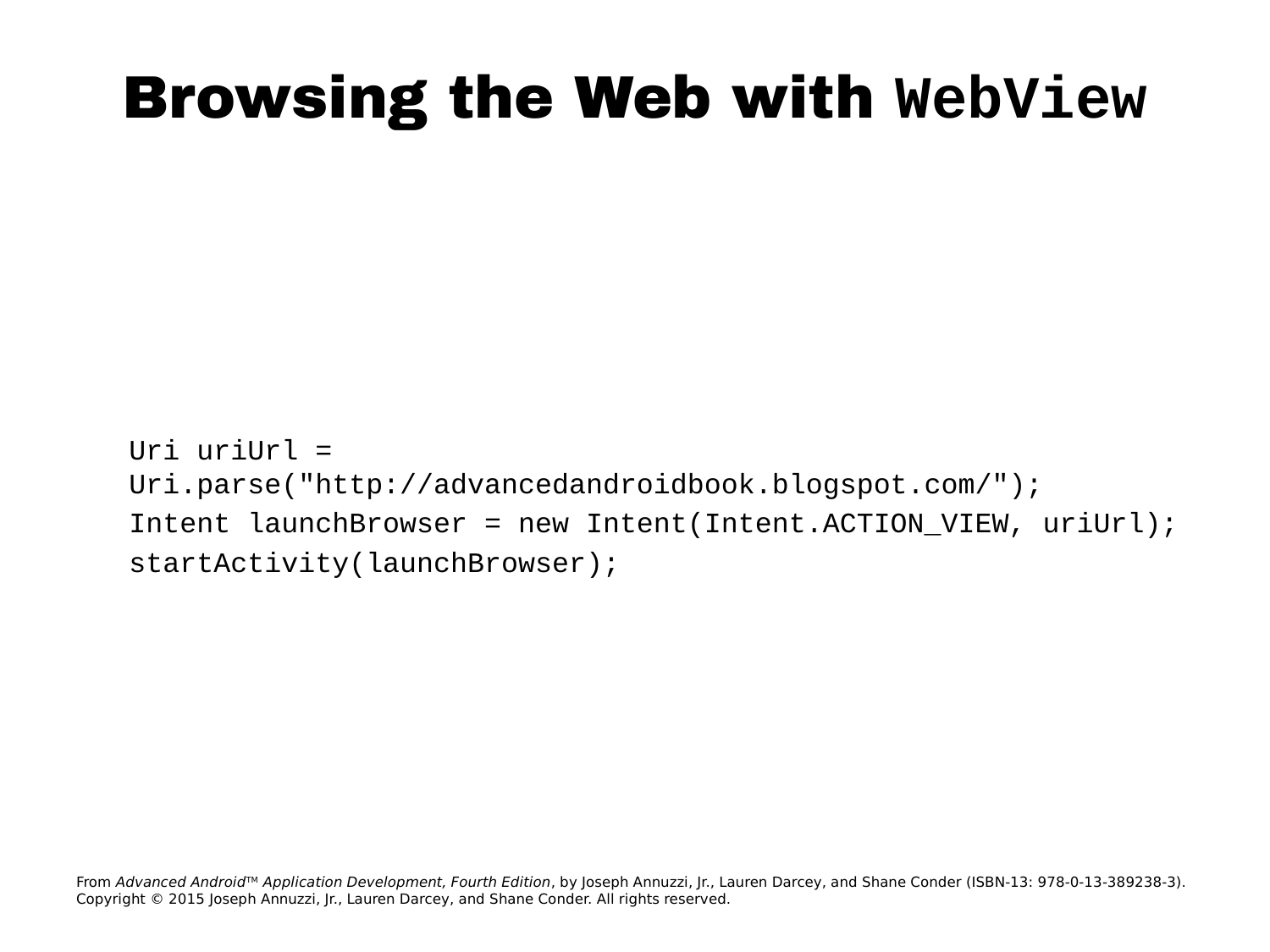

# Browsing the Web with WebView

Uri uriUrl = Uri.parse("http://advancedandroidbook.blogspot.com/");
Intent launchBrowser = new Intent(Intent.ACTION_VIEW, uriUrl);
startActivity(launchBrowser);

From Advanced AndroidTM Application Development, Fourth Edition, by Joseph Annuzzi, Jr., Lauren Darcey, and Shane Conder (ISBN-13: 978-0-13-389238-3). Copyright © 2015 Joseph Annuzzi, Jr., Lauren Darcey, and Shane Conder. All rights reserved.